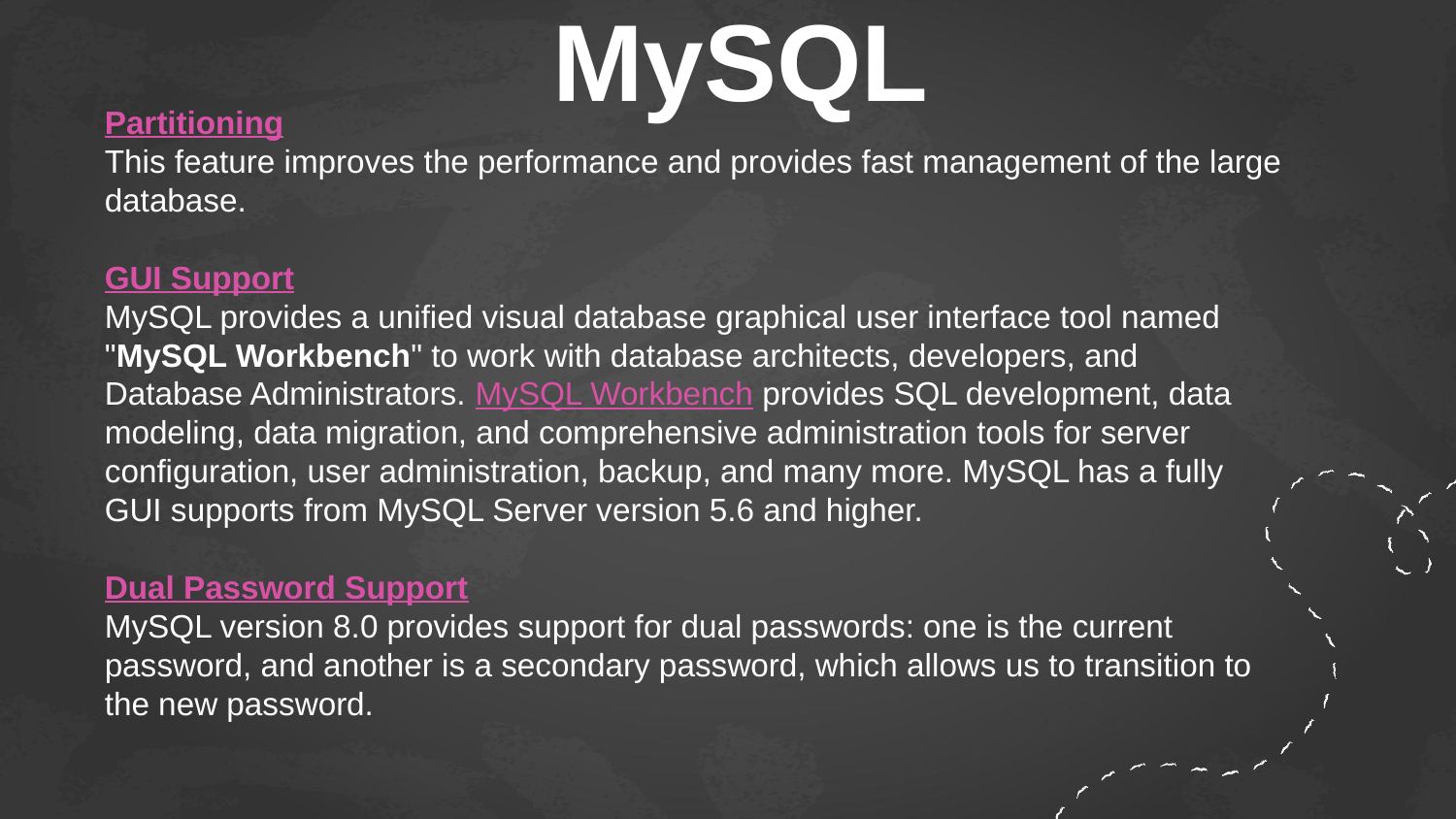

# MySQL
Partitioning
This feature improves the performance and provides fast management of the large database.

GUI Support
MySQL provides a unified visual database graphical user interface tool named "MySQL Workbench" to work with database architects, developers, and Database Administrators. MySQL Workbench provides SQL development, data modeling, data migration, and comprehensive administration tools for server configuration, user administration, backup, and many more. MySQL has a fully GUI supports from MySQL Server version 5.6 and higher.

Dual Password Support
MySQL version 8.0 provides support for dual passwords: one is the current password, and another is a secondary password, which allows us to transition to the new password.